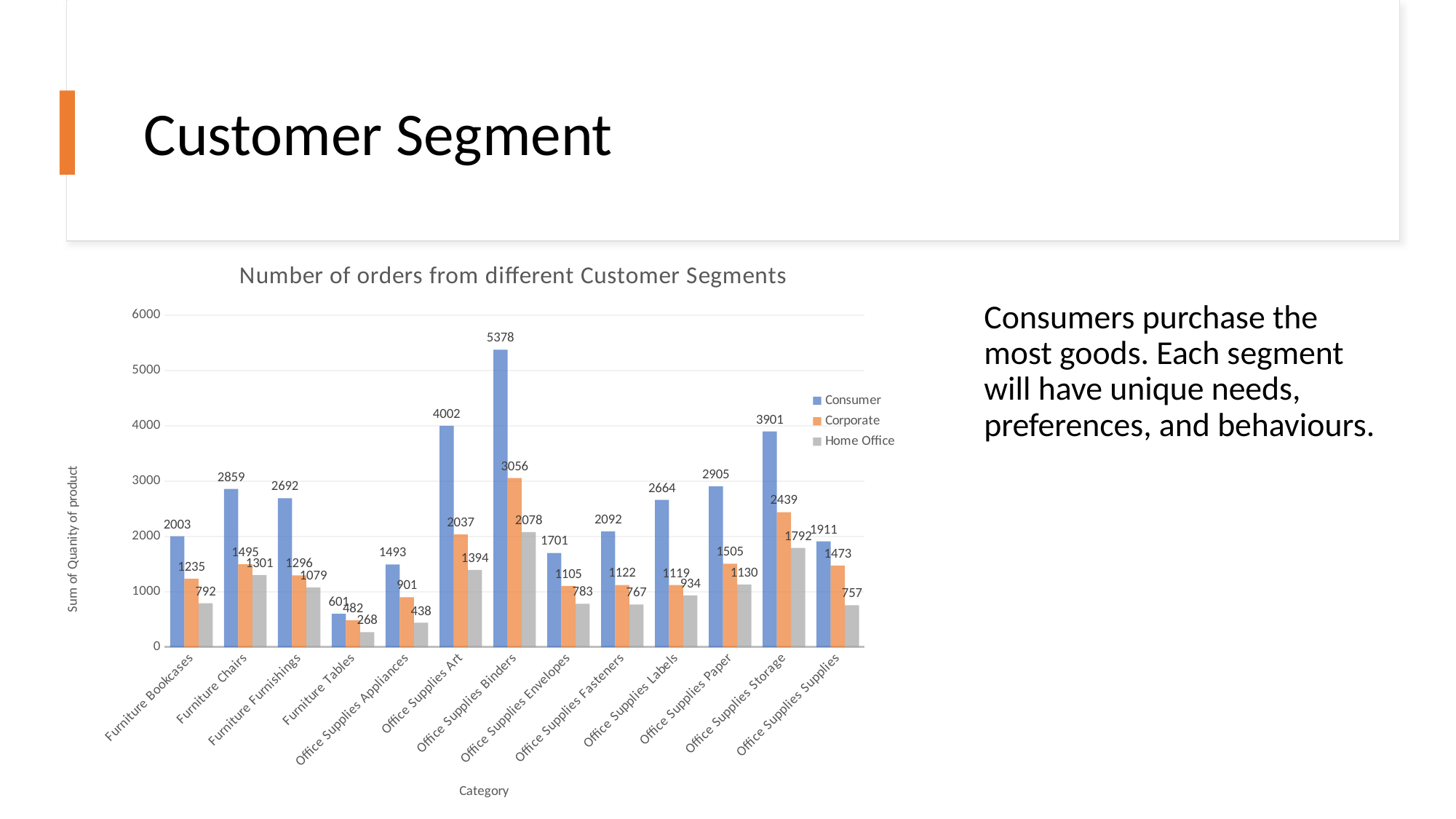

# Customer Segment

### Chart: Number of orders from different Customer Segments

| Category |  |  |  |
|---|---|---|---|
| Furniture Bookcases | 2003.0 | 1235.0 | 792.0 |
| Furniture Chairs | 2859.0 | 1495.0 | 1301.0 |
| Furniture Furnishings | 2692.0 | 1296.0 | 1079.0 |
| Furniture Tables | 601.0 | 482.0 | 268.0 |
| Office Supplies Appliances | 1493.0 | 901.0 | 438.0 |
| Office Supplies Art | 4002.0 | 2037.0 | 1394.0 |
| Office Supplies Binders | 5378.0 | 3056.0 | 2078.0 |
| Office Supplies Envelopes | 1701.0 | 1105.0 | 783.0 |
| Office Supplies Fasteners | 2092.0 | 1122.0 | 767.0 |
| Office Supplies Labels | 2664.0 | 1119.0 | 934.0 |
| Office Supplies Paper | 2905.0 | 1505.0 | 1130.0 |
| Office Supplies Storage | 3901.0 | 2439.0 | 1792.0 |
| Office Supplies Supplies | 1911.0 | 1473.0 | 757.0 |
Consumers purchase the most goods. Each segment will have unique needs, preferences, and behaviours.